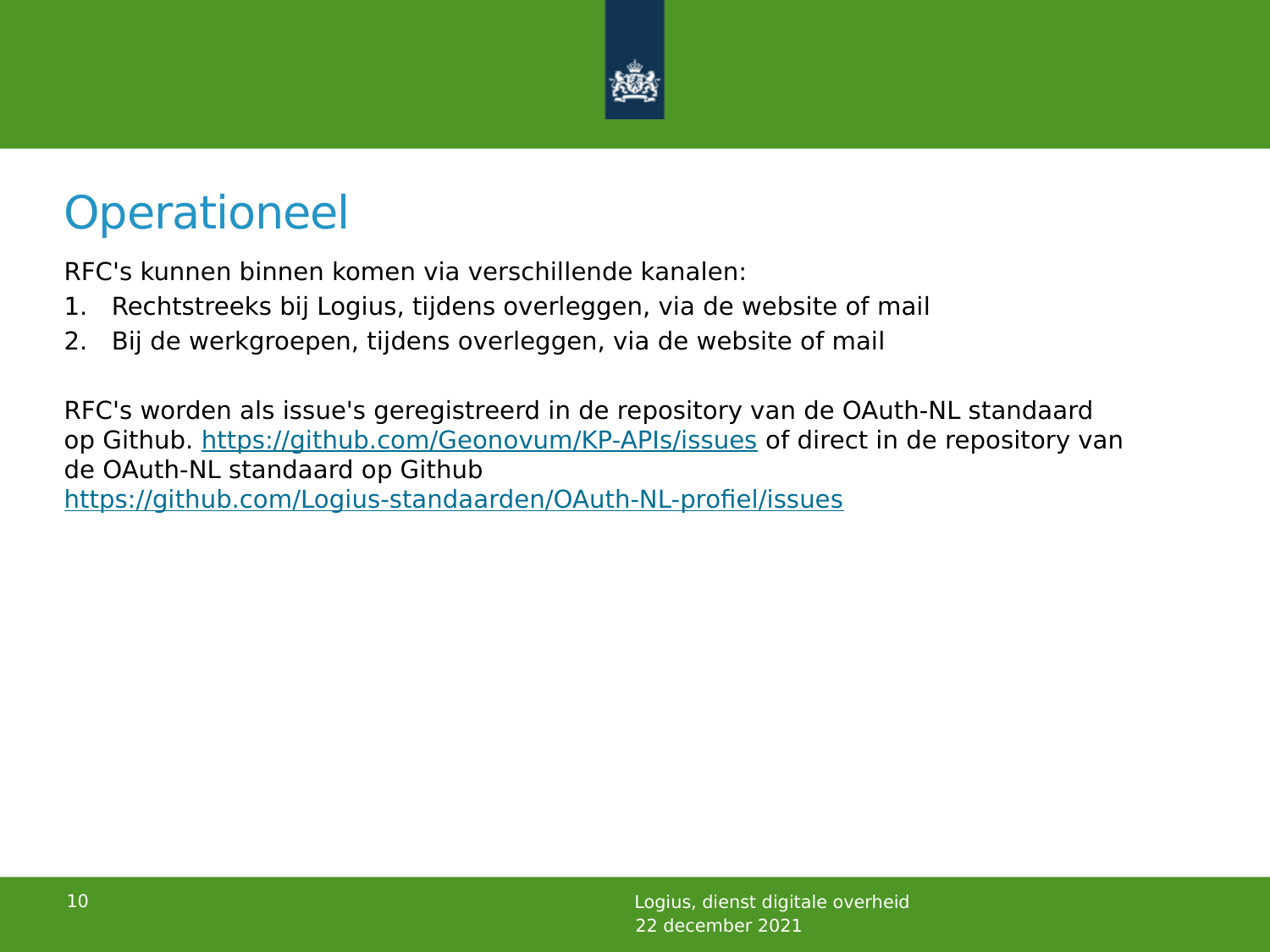

# Operationeel
RFC's kunnen binnen komen via verschillende kanalen:
Rechtstreeks bij Logius, tijdens overleggen, via de website of mail
Bij de werkgroepen, tijdens overleggen, via de website of mail

RFC's worden als issue's geregistreerd in de repository van de OAuth-NL standaard op Github. https://github.com/Geonovum/KP-APIs/issues of direct in de repository van de OAuth-NL standaard op Github https://github.com/Logius-standaarden/OAuth-NL-profiel/issues

10
Logius, dienst digitale overheid
22 december 2021